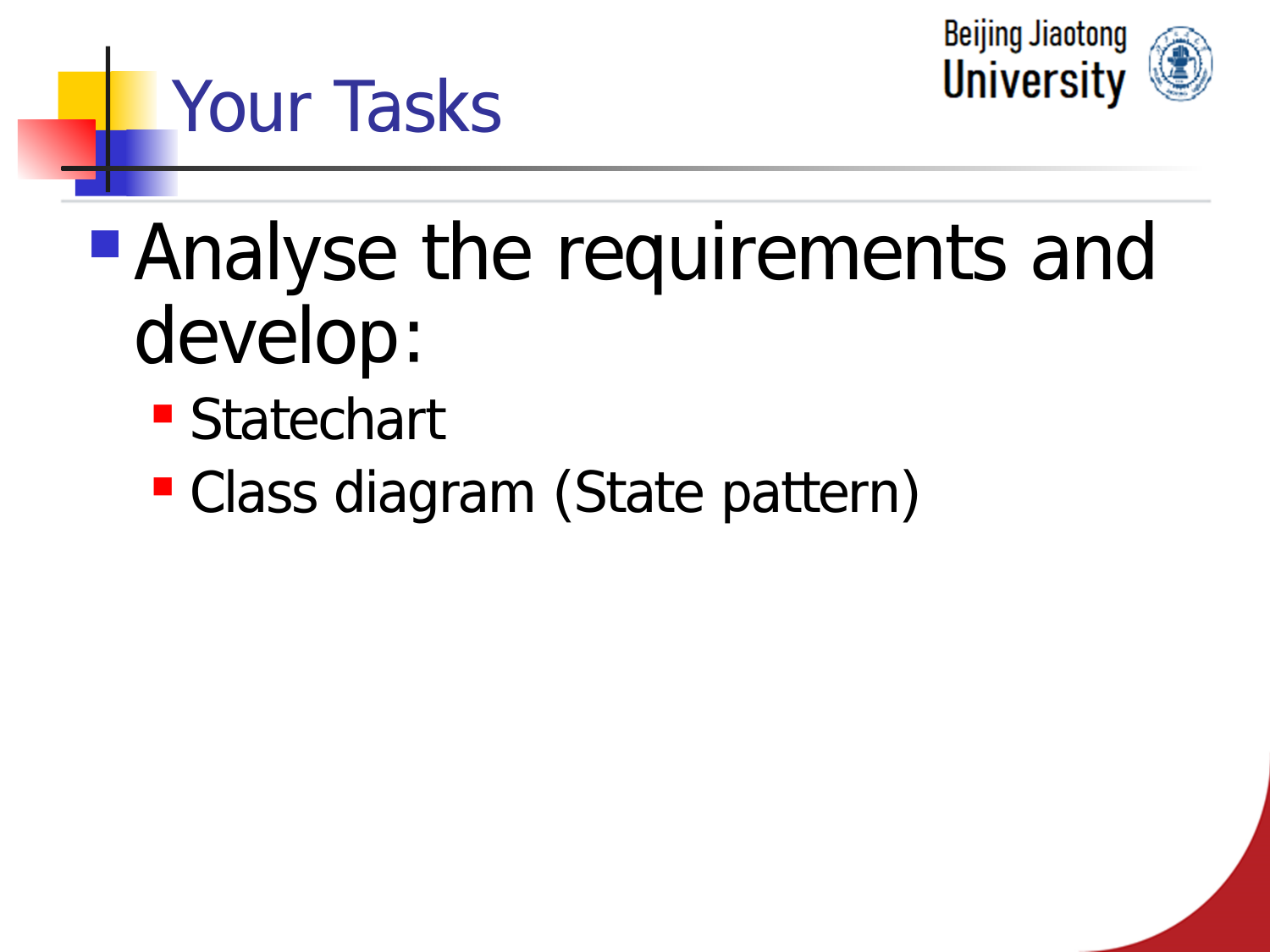

# Your Tasks
Analyse the requirements and develop:
Statechart
Class diagram (State pattern)